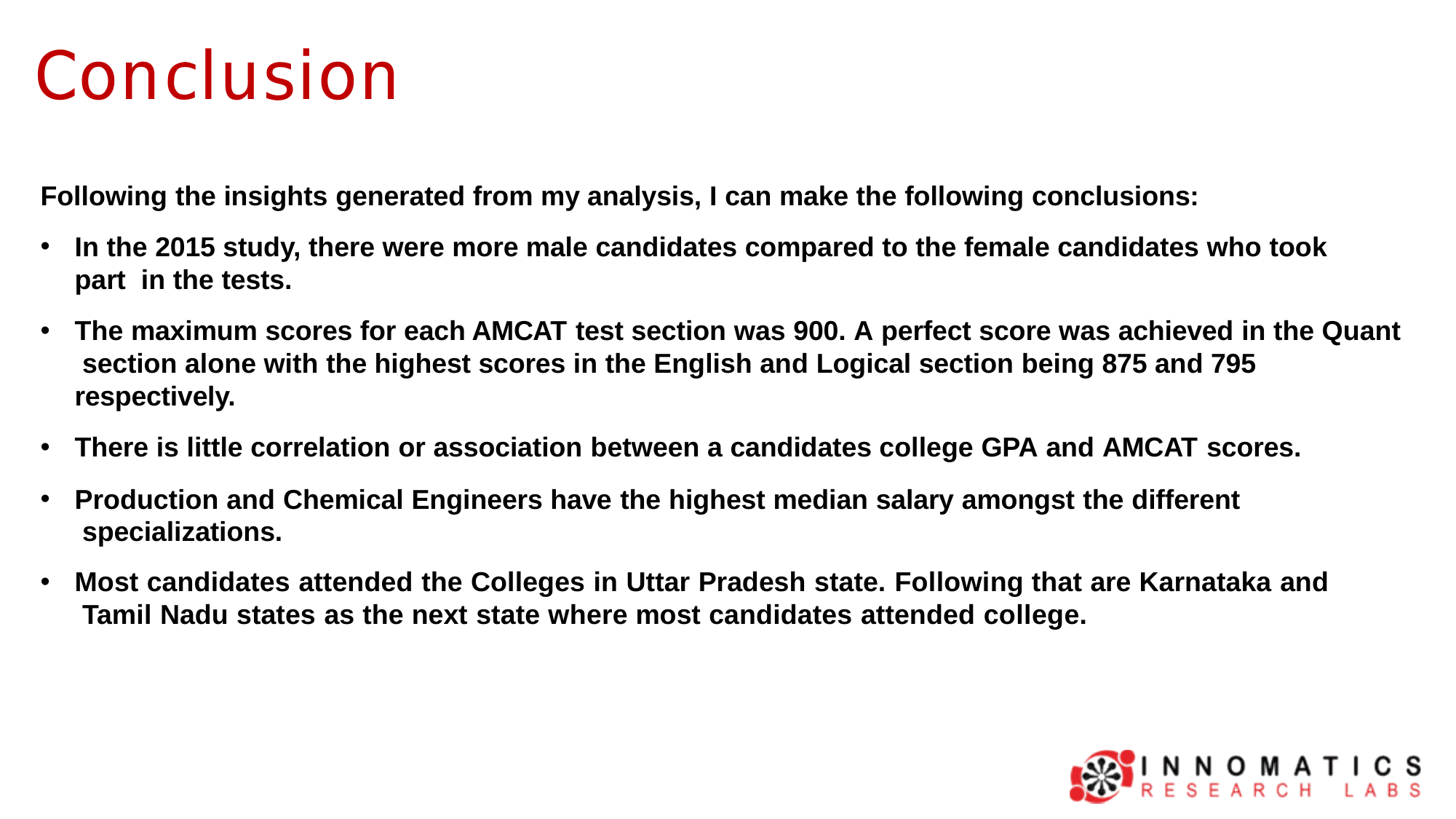

# Conclusion
Following the insights generated from my analysis, I can make the following conclusions:
In the 2015 study, there were more male candidates compared to the female candidates who took part  in the tests.
The maximum scores for each AMCAT test section was 900. A perfect score was achieved in the Quant  section alone with the highest scores in the English and Logical section being 875 and 795  respectively.
There is little correlation or association between a candidates college GPA and AMCAT scores.
Production and Chemical Engineers have the highest median salary amongst the different  specializations.
Most candidates attended the Colleges in Uttar Pradesh state. Following that are Karnataka and  Tamil Nadu states as the next state where most candidates attended college.